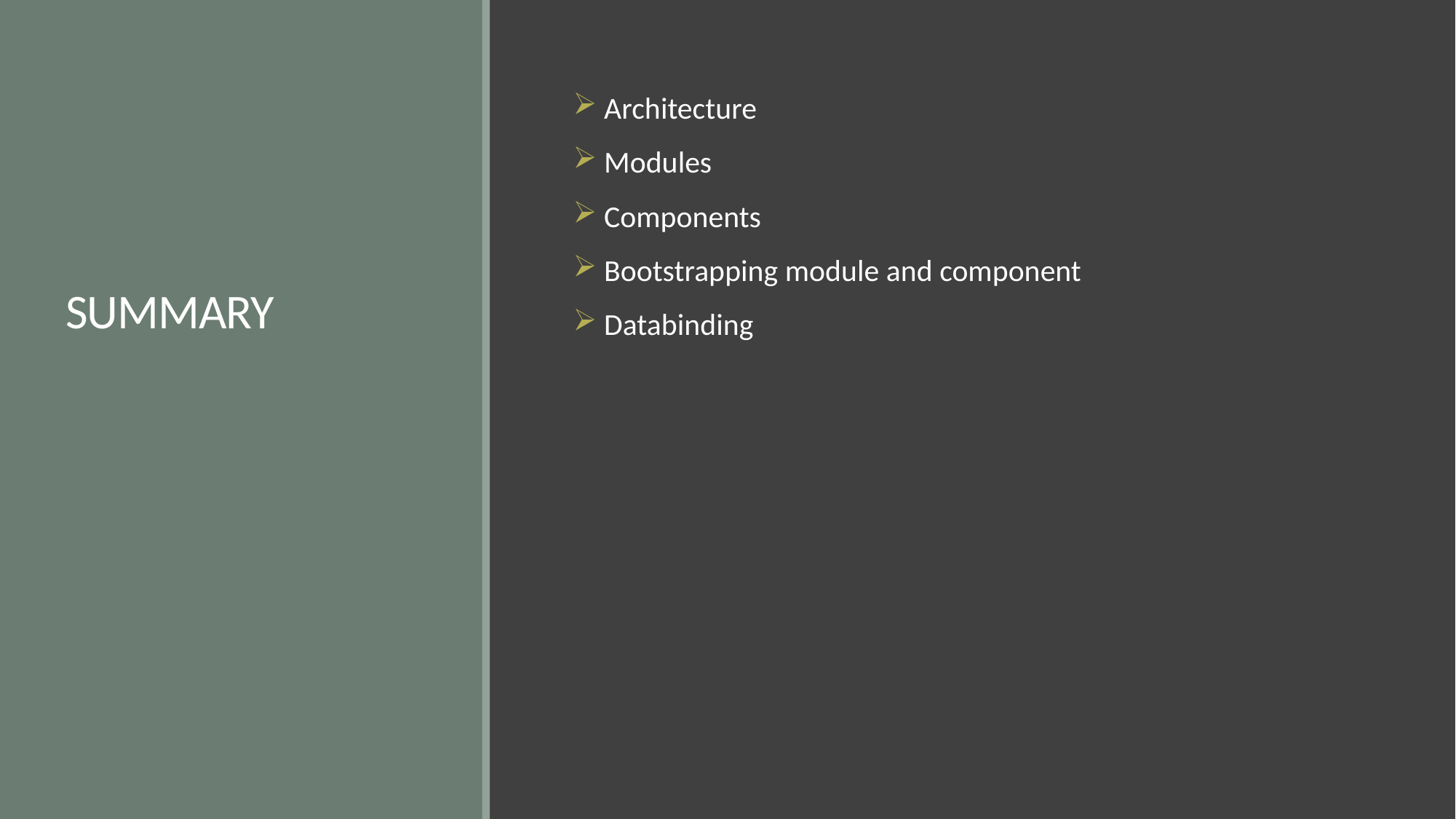

# SUMMARY
 Architecture
 Modules
 Components
 Bootstrapping module and component
 Databinding